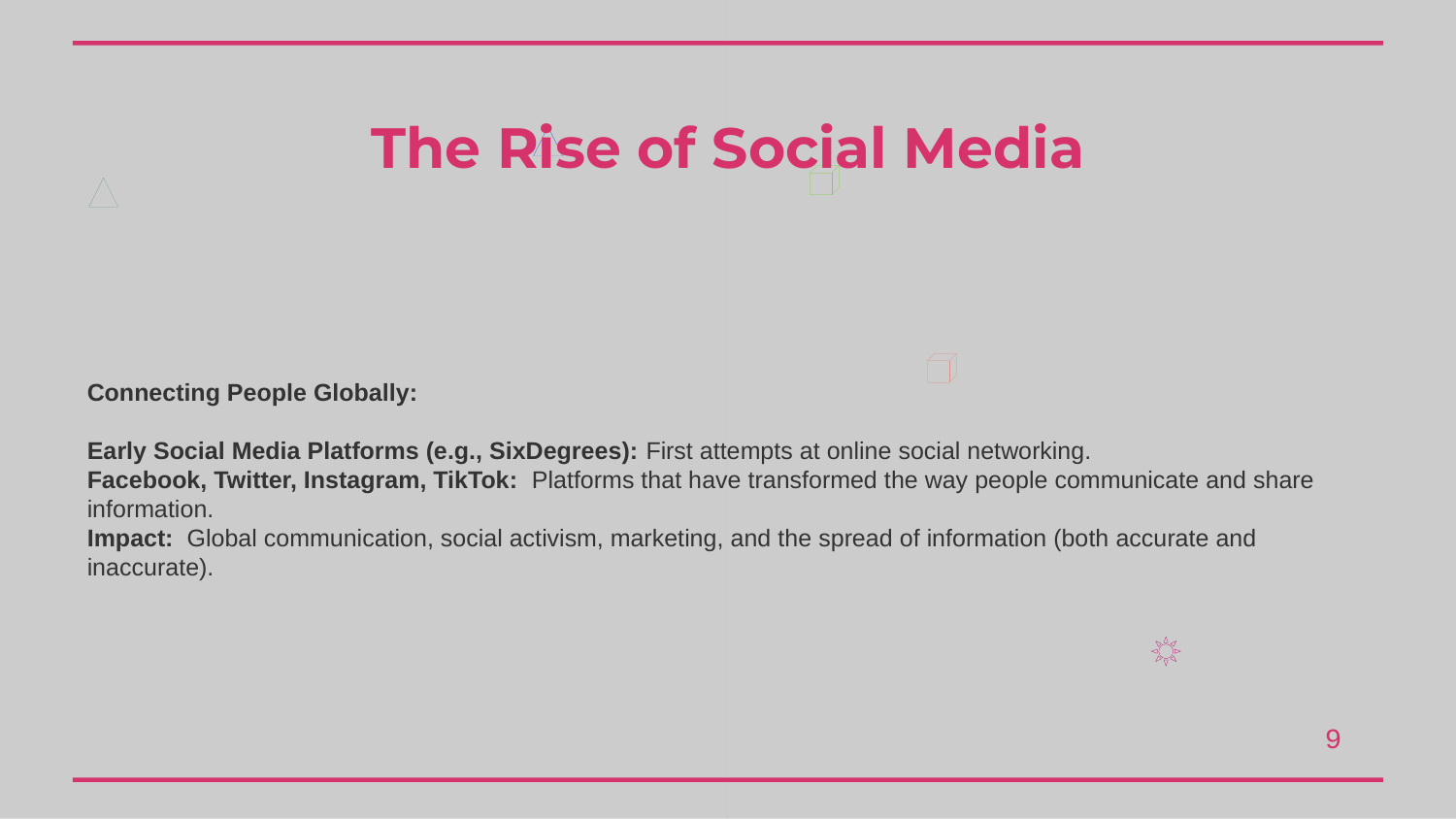

The Rise of Social Media

Connecting People Globally:

Early Social Media Platforms (e.g., SixDegrees): First attempts at online social networking.
Facebook, Twitter, Instagram, TikTok:  Platforms that have transformed the way people communicate and share information.
Impact:  Global communication, social activism, marketing, and the spread of information (both accurate and inaccurate).

9